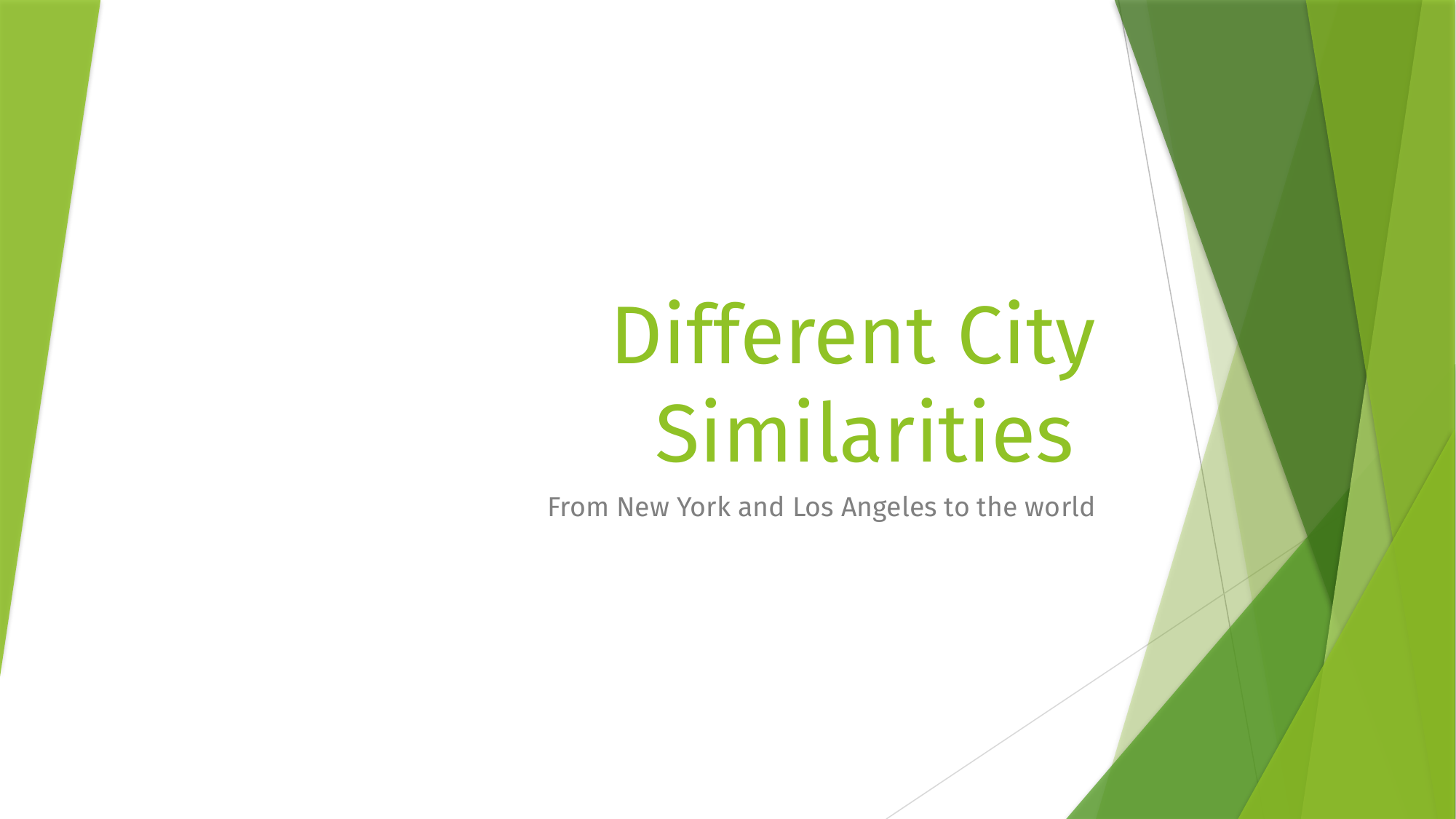

# Different City Similarities
From New York and Los Angeles to the world